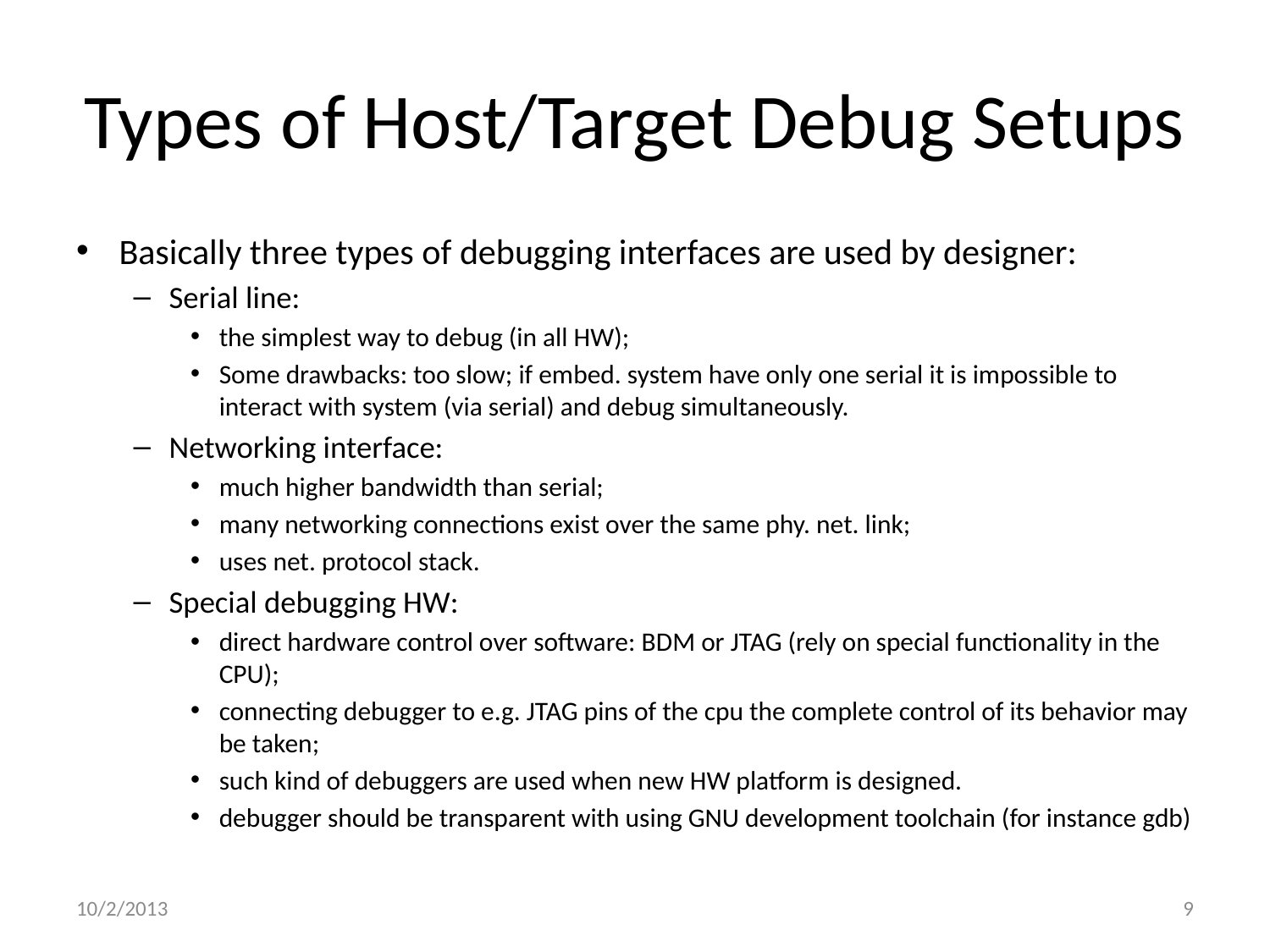

# Types of Host/Target Debug Setups
Basically three types of debugging interfaces are used by designer:
Serial line:
the simplest way to debug (in all HW);
Some drawbacks: too slow; if embed. system have only one serial it is impossible to interact with system (via serial) and debug simultaneously.
Networking interface:
much higher bandwidth than serial;
many networking connections exist over the same phy. net. link;
uses net. protocol stack.
Special debugging HW:
direct hardware control over software: BDM or JTAG (rely on special functionality in the CPU);
connecting debugger to e.g. JTAG pins of the cpu the complete control of its behavior may be taken;
such kind of debuggers are used when new HW platform is designed.
debugger should be transparent with using GNU development toolchain (for instance gdb)

10/2/2013
9